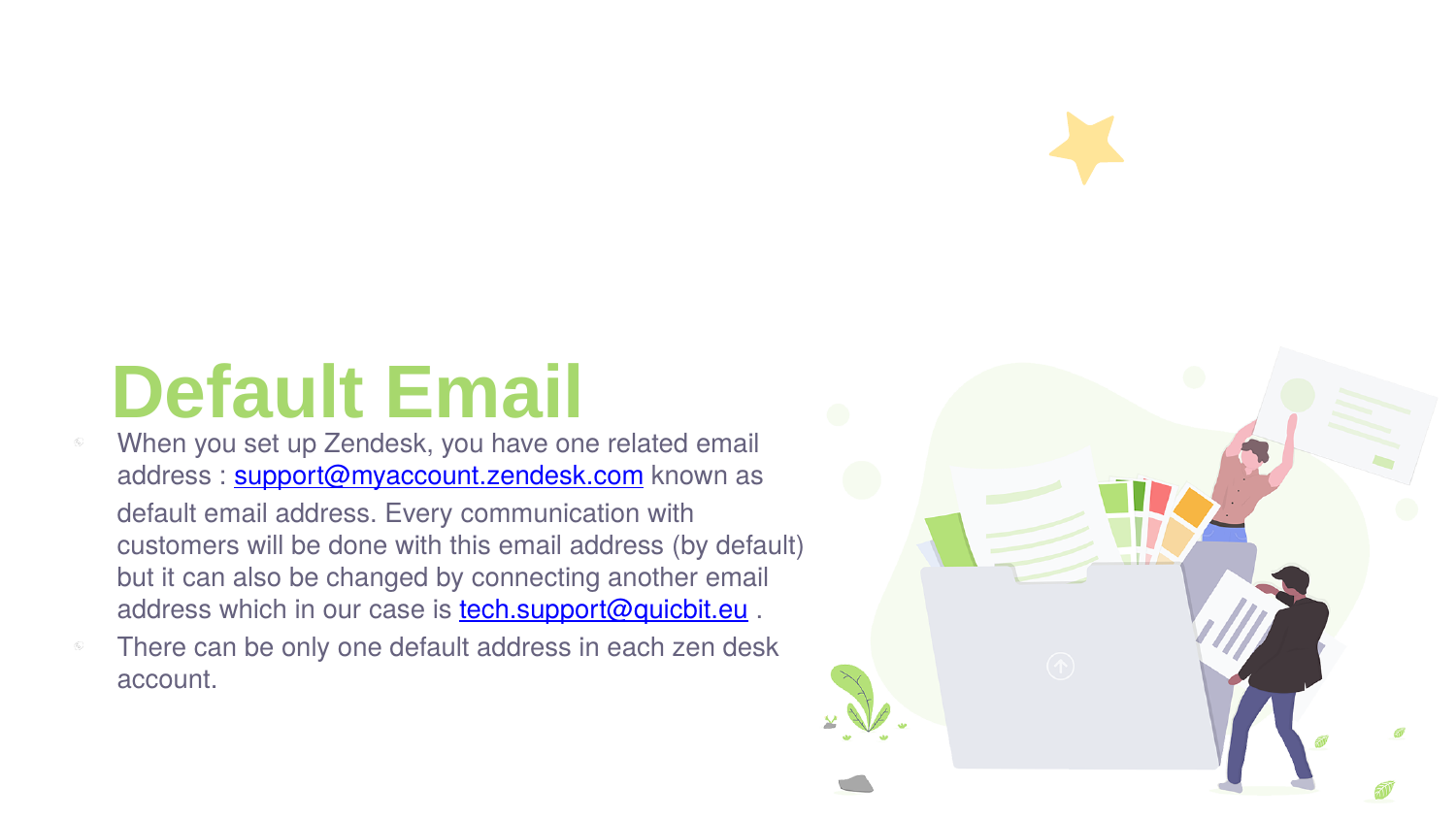

# Default Email
When you set up Zendesk, you have one related email address : support@myaccount.zendesk.com known as default email address. Every communication with customers will be done with this email address (by default) but it can also be changed by connecting another email address which in our case is tech.support@quicbit.eu .
There can be only one default address in each zen desk account.